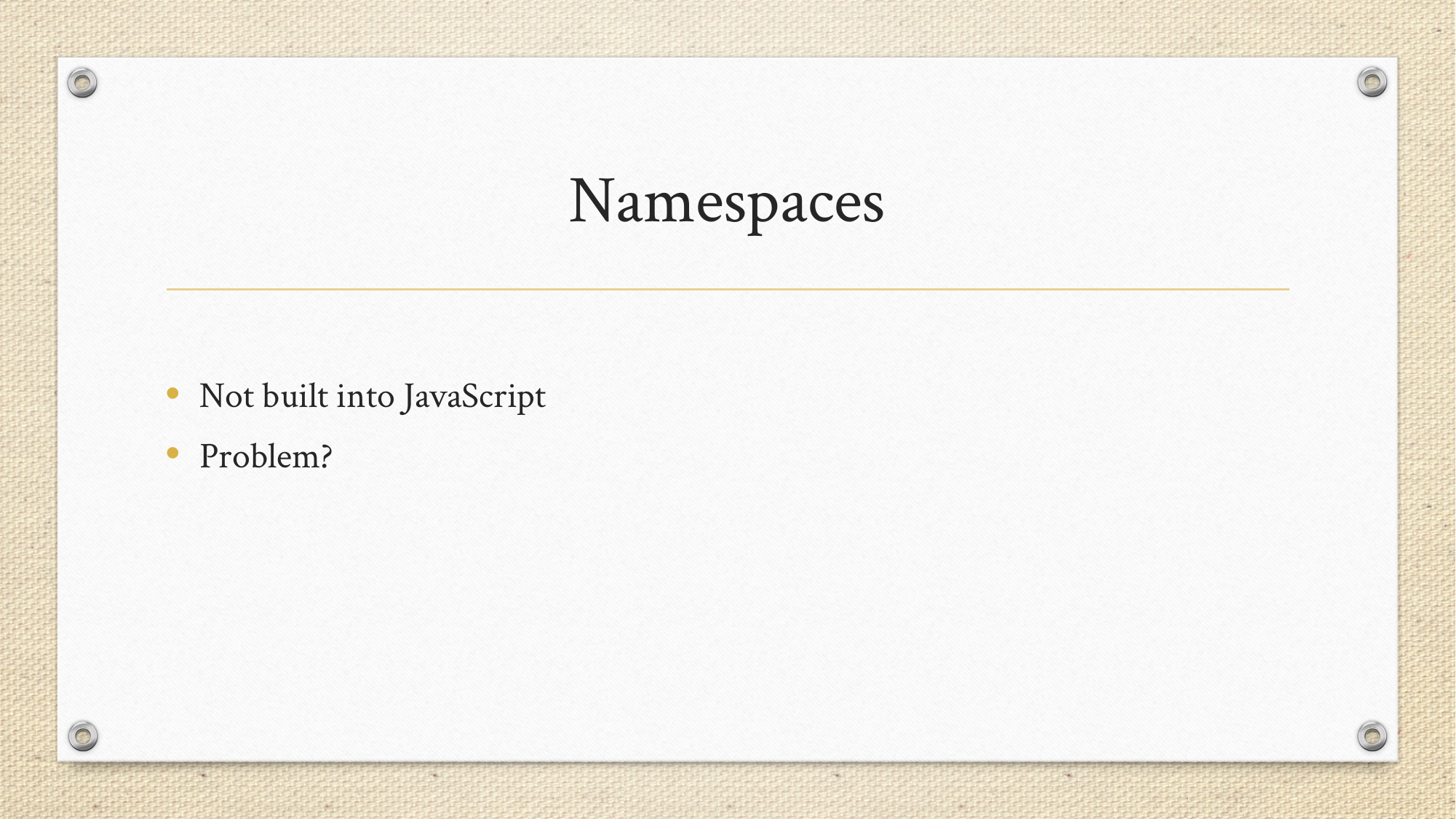

# Namespaces

Not built into JavaScript
Problem?